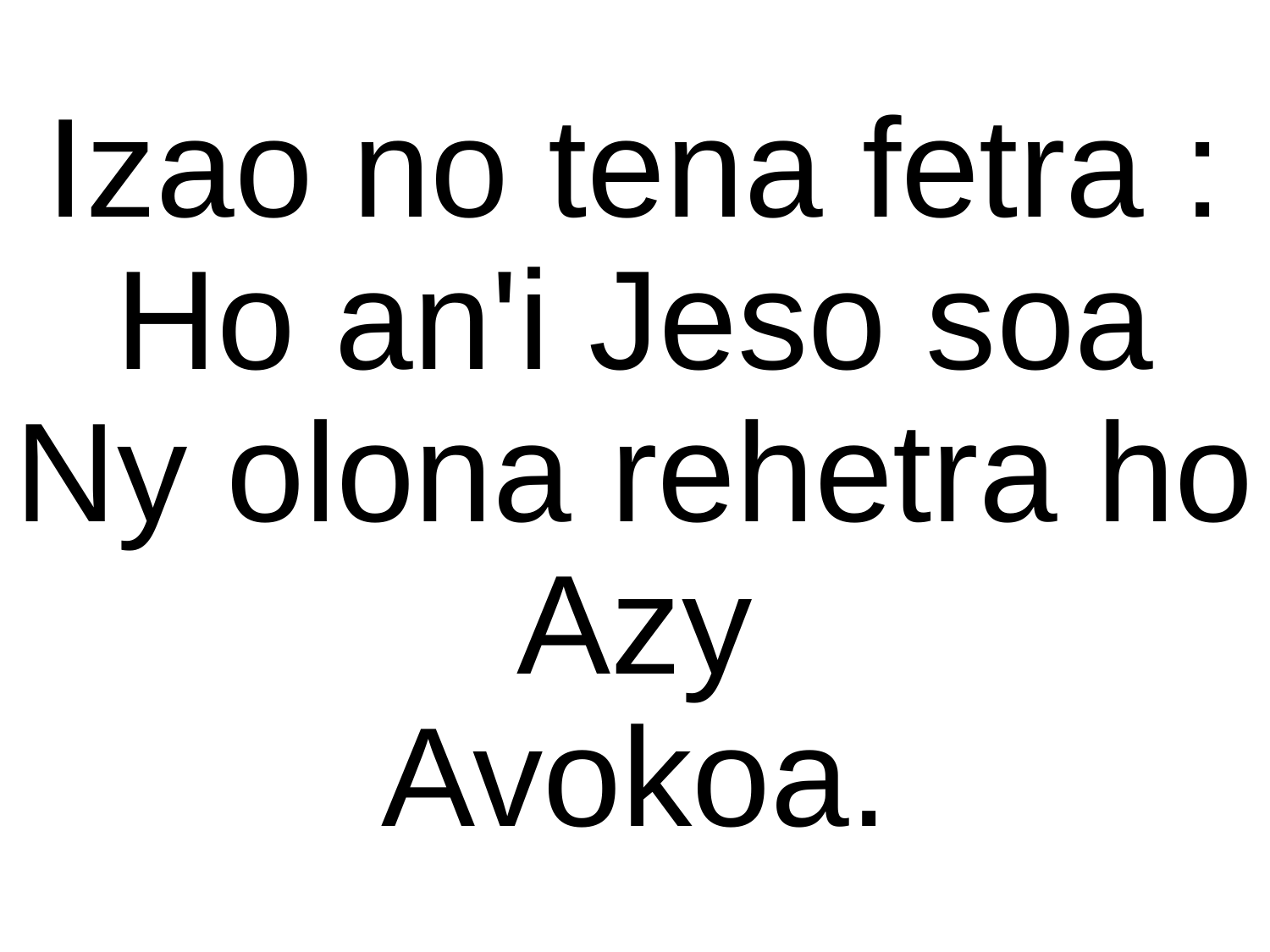

Izao no tena fetra :
Ho an'i Jeso soa
Ny olona rehetra ho Azy
Avokoa.